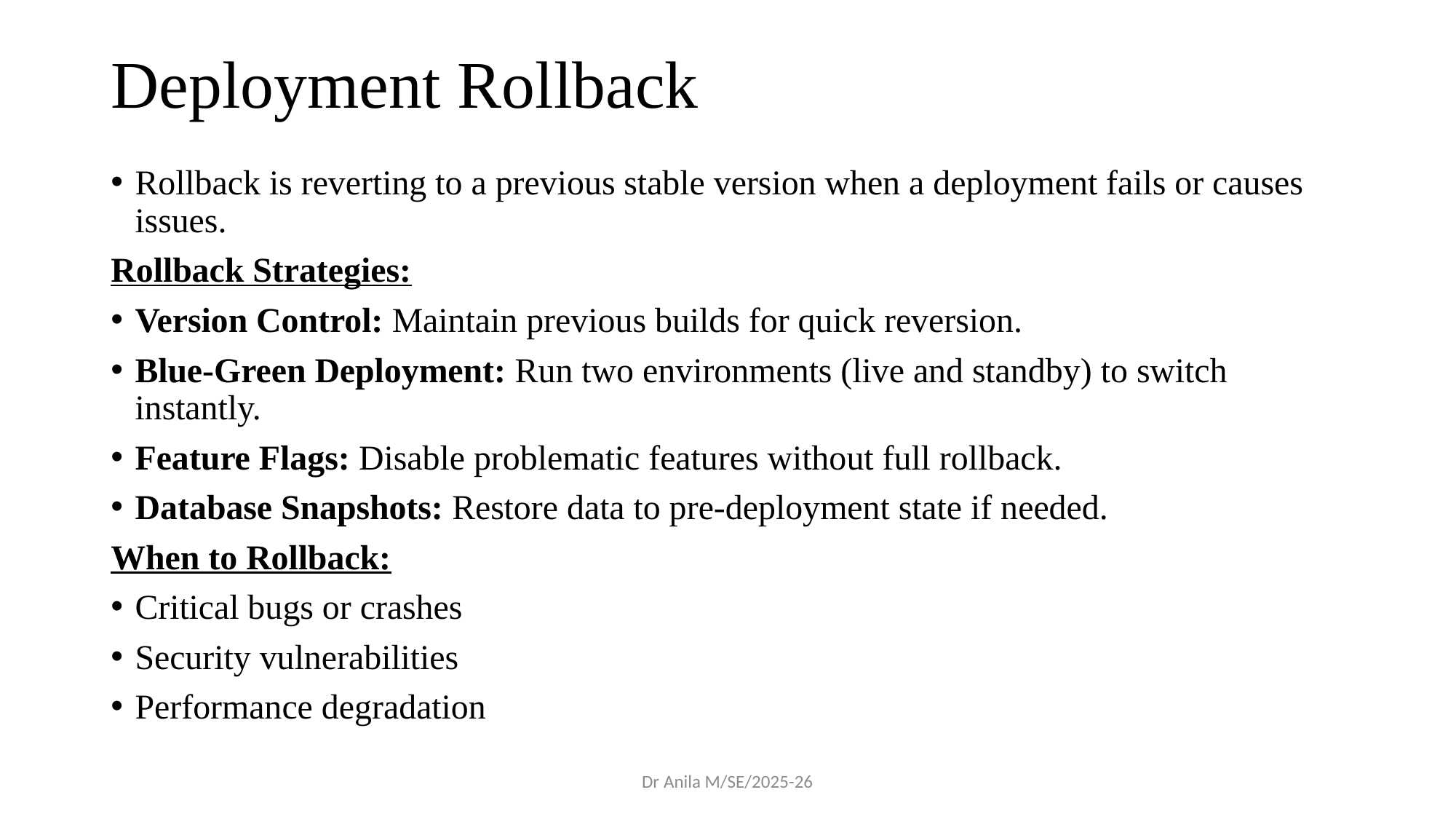

# Deployment Rollback
Rollback is reverting to a previous stable version when a deployment fails or causes issues.
Rollback Strategies:
Version Control: Maintain previous builds for quick reversion.
Blue-Green Deployment: Run two environments (live and standby) to switch instantly.
Feature Flags: Disable problematic features without full rollback.
Database Snapshots: Restore data to pre-deployment state if needed.
When to Rollback:
Critical bugs or crashes
Security vulnerabilities
Performance degradation

Dr Anila M/SE/2025-26